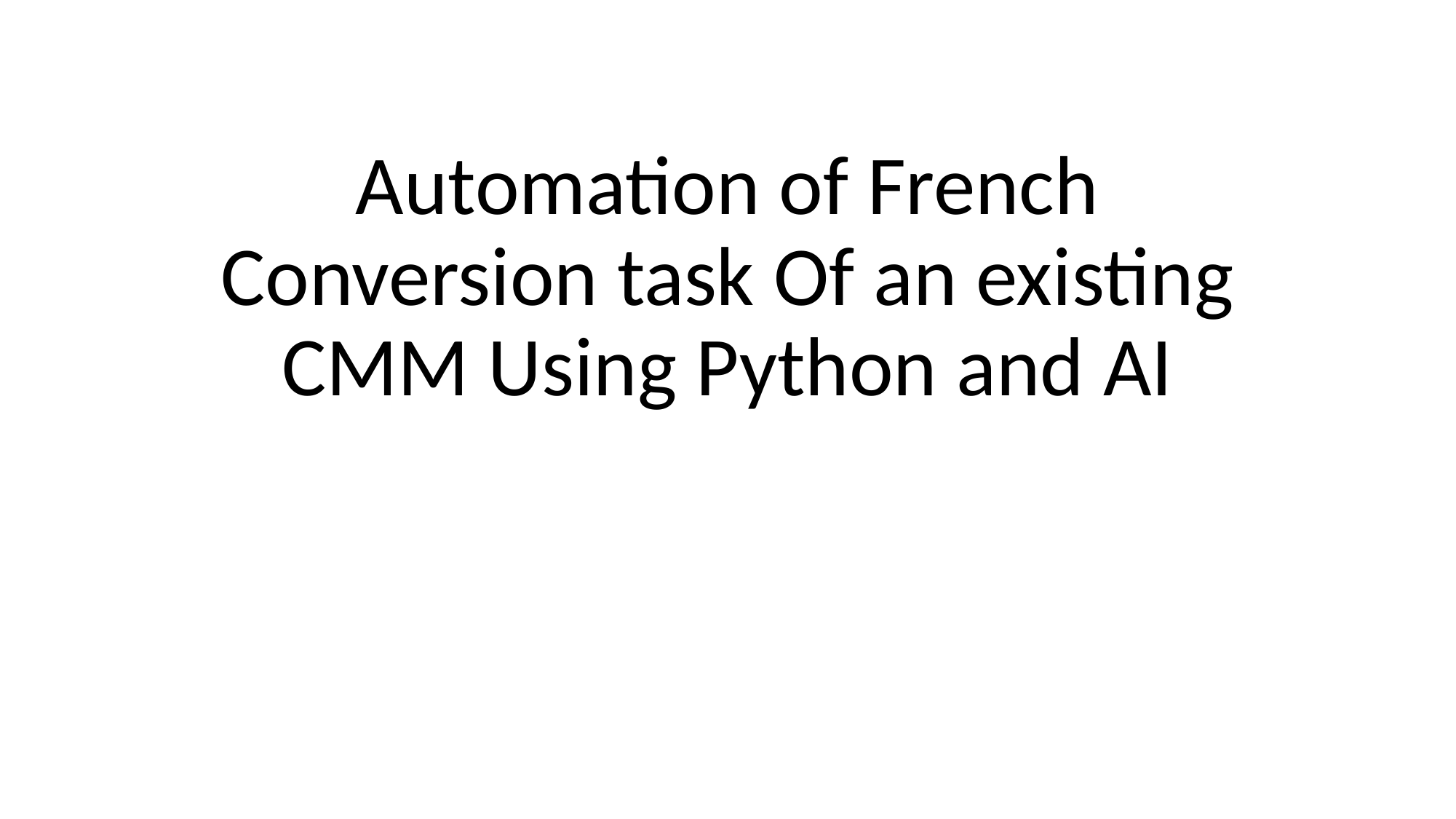

# Automation of French Conversion task Of an existing CMM Using Python and AI